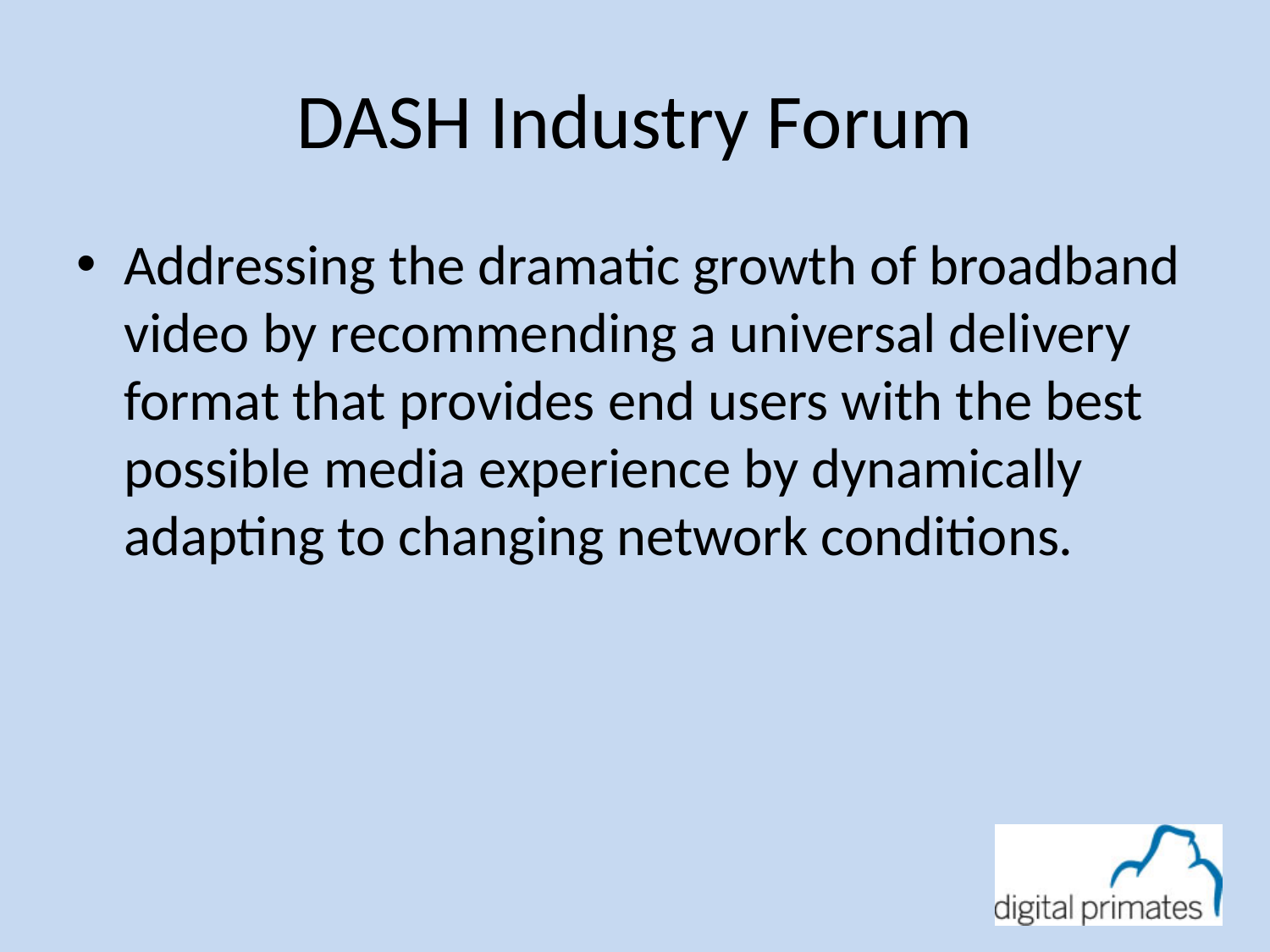

# DASH Industry Forum
Addressing the dramatic growth of broadband video by recommending a universal delivery format that provides end users with the best possible media experience by dynamically adapting to changing network conditions.